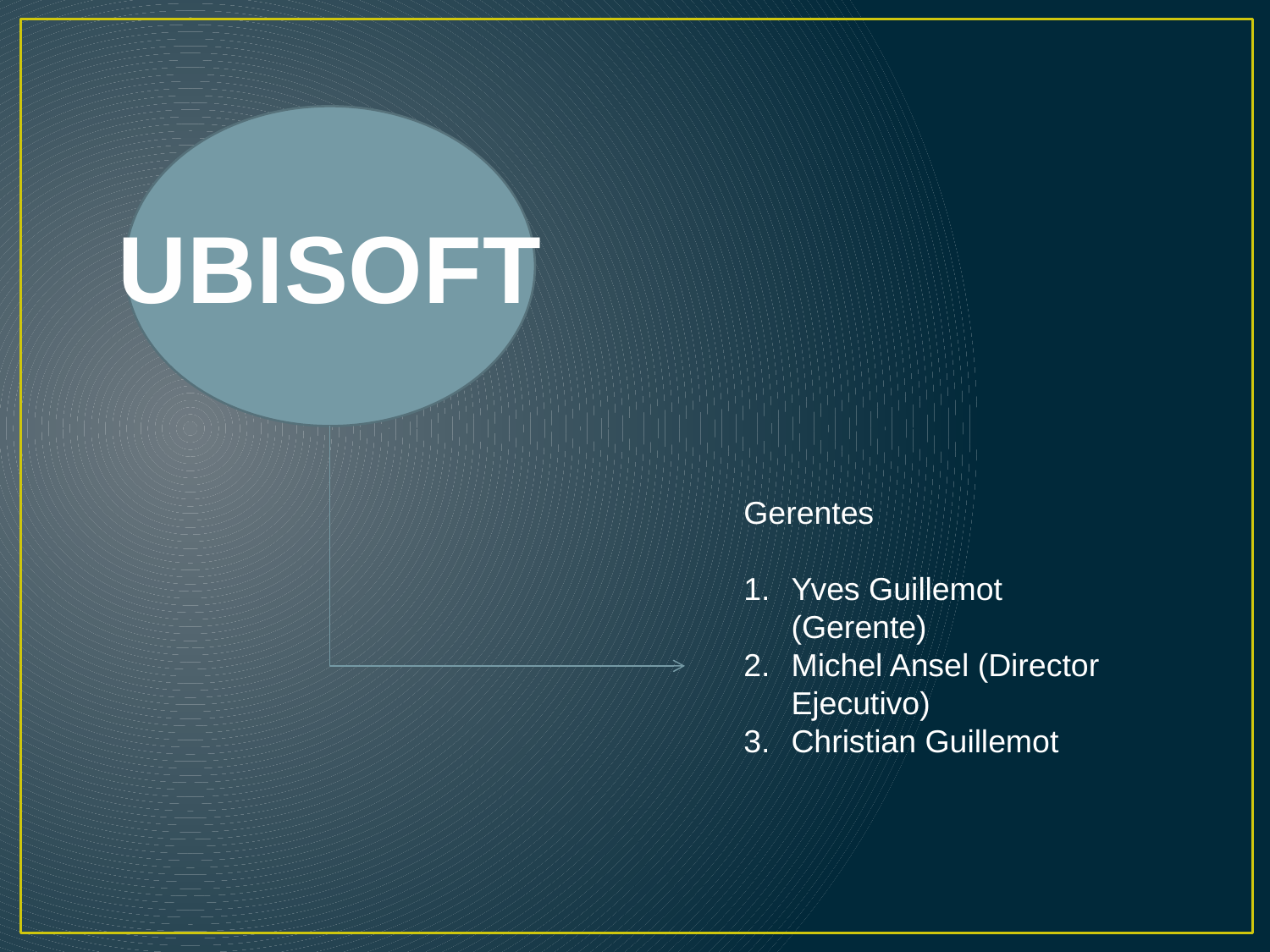

UBISOFT
Gerentes

Yves Guillemot (Gerente)
Michel Ansel (Director Ejecutivo)
Christian Guillemot